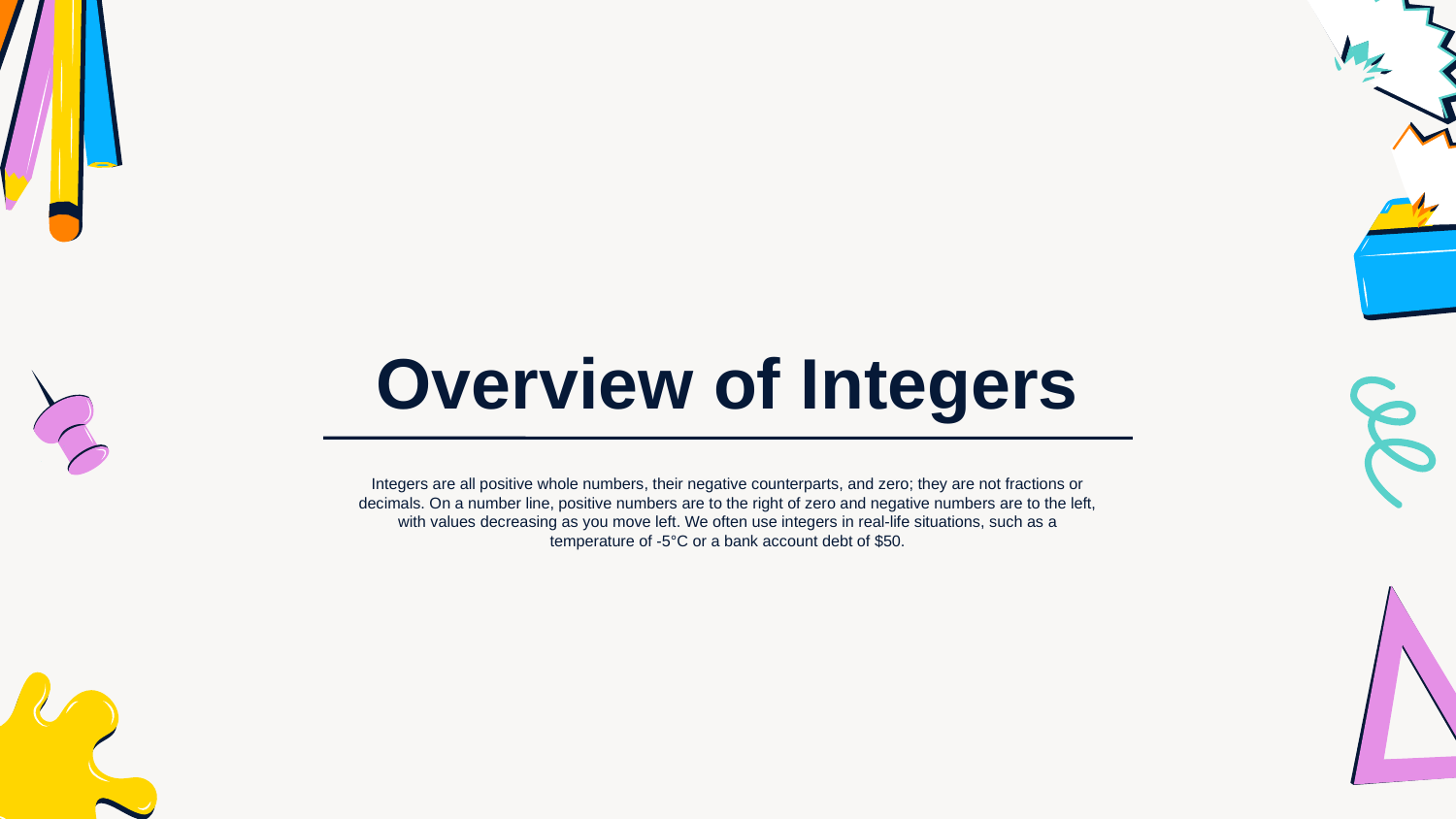

# Overview of Integers
Integers are all positive whole numbers, their negative counterparts, and zero; they are not fractions or decimals. On a number line, positive numbers are to the right of zero and negative numbers are to the left, with values decreasing as you move left. We often use integers in real-life situations, such as a temperature of -5°C or a bank account debt of $50.